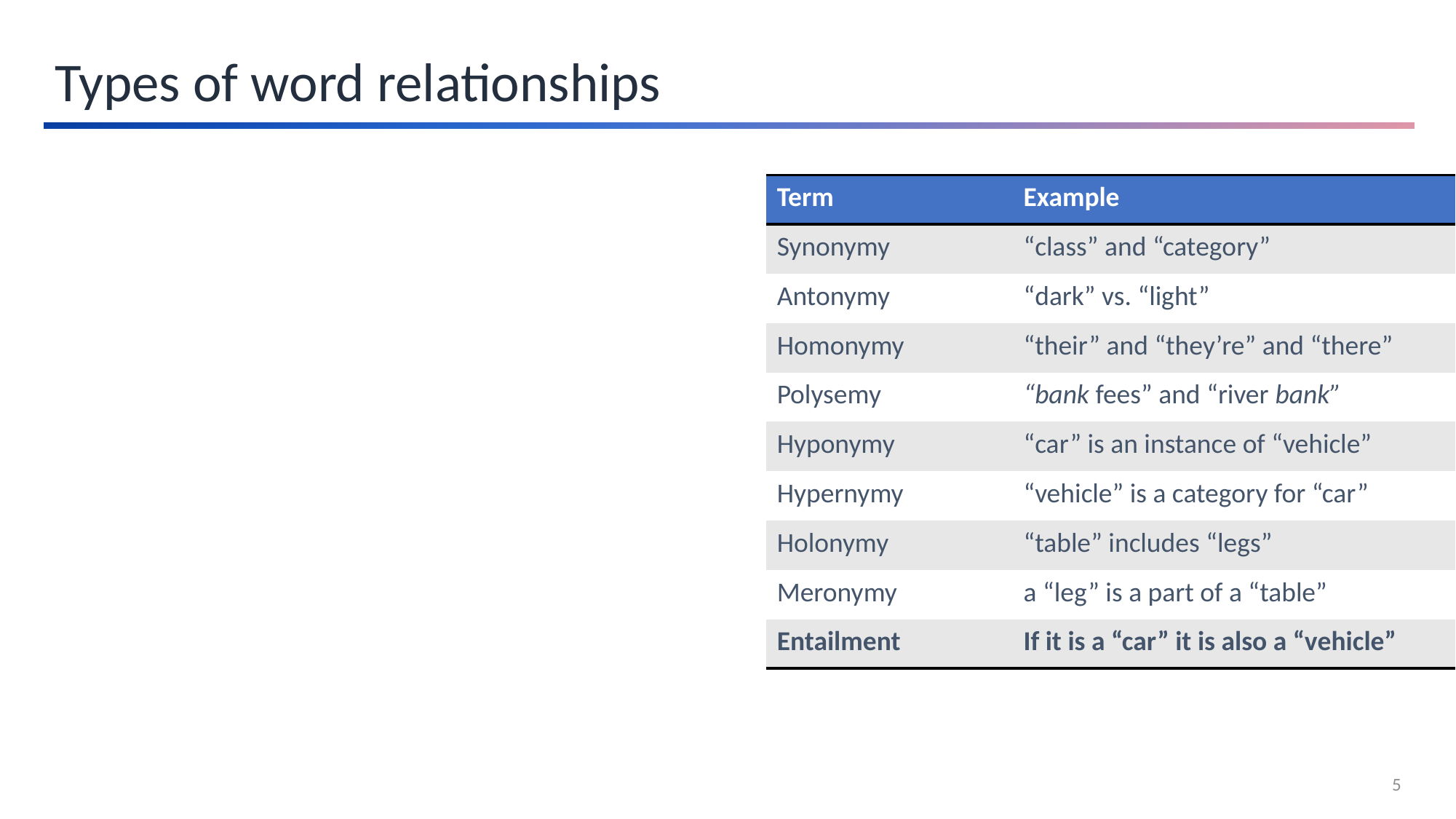

Types of word relationships
| Term | Example |
| --- | --- |
| Synonymy | “class” and “category” |
| Antonymy | “dark” vs. “light” |
| Homonymy | “their” and “they’re” and “there” |
| Polysemy | “bank fees” and “river bank” |
| Hyponymy | “car” is an instance of “vehicle” |
| Hypernymy | “vehicle” is a category for “car” |
| Holonymy | “table” includes “legs” |
| Meronymy | a “leg” is a part of a “table” |
| Entailment | If it is a “car” it is also a “vehicle” |
5